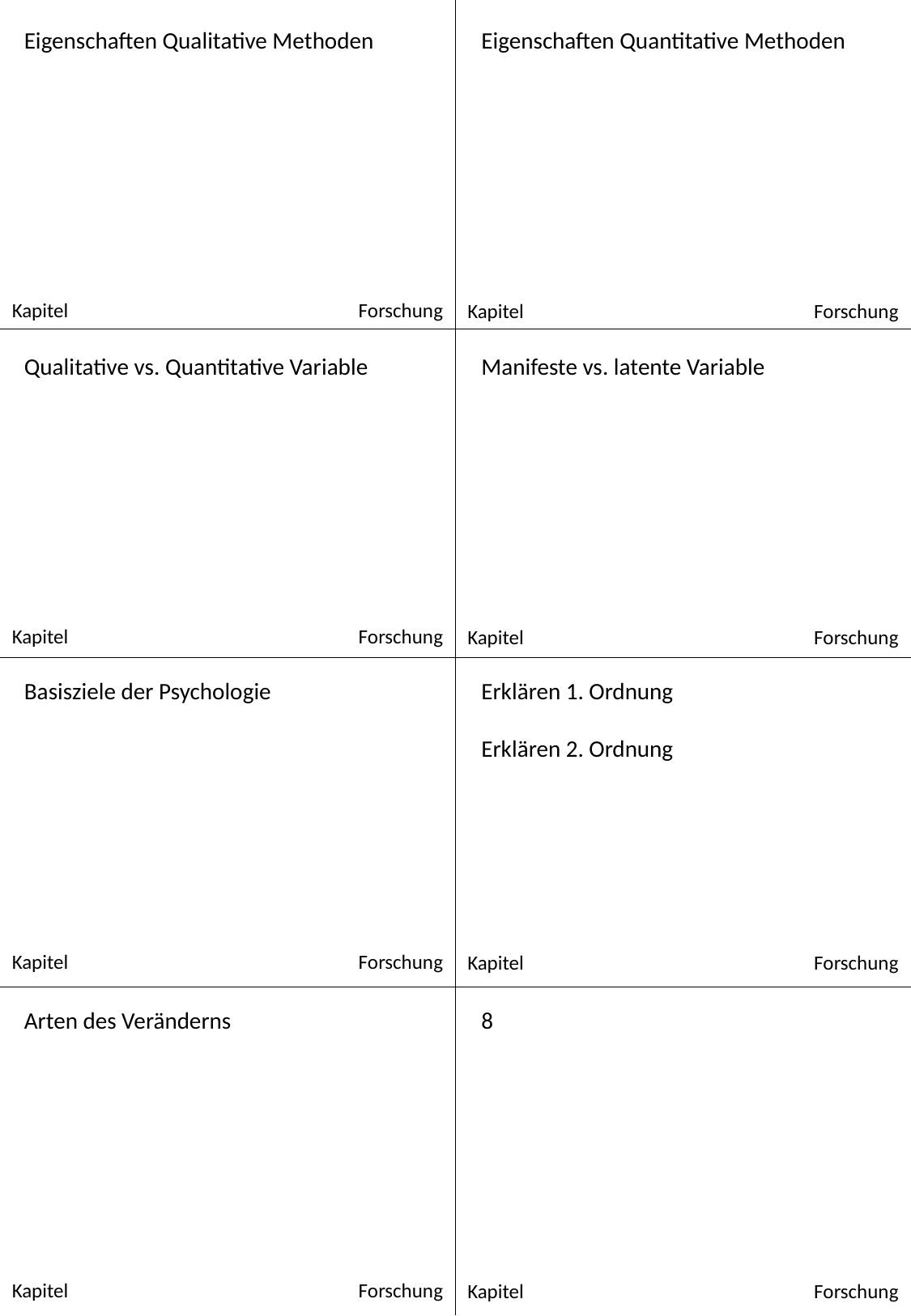

Eigenschaften Qualitative Methoden
Eigenschaften Quantitative Methoden
Kapitel
Forschung
Kapitel
Forschung
Manifeste vs. latente Variable
Qualitative vs. Quantitative Variable
Kapitel
Forschung
Kapitel
Forschung
Erklären 1. Ordnung

Erklären 2. Ordnung
Basisziele der Psychologie
Kapitel
Forschung
Kapitel
Forschung
8
Arten des Veränderns
Kapitel
Forschung
Kapitel
Forschung